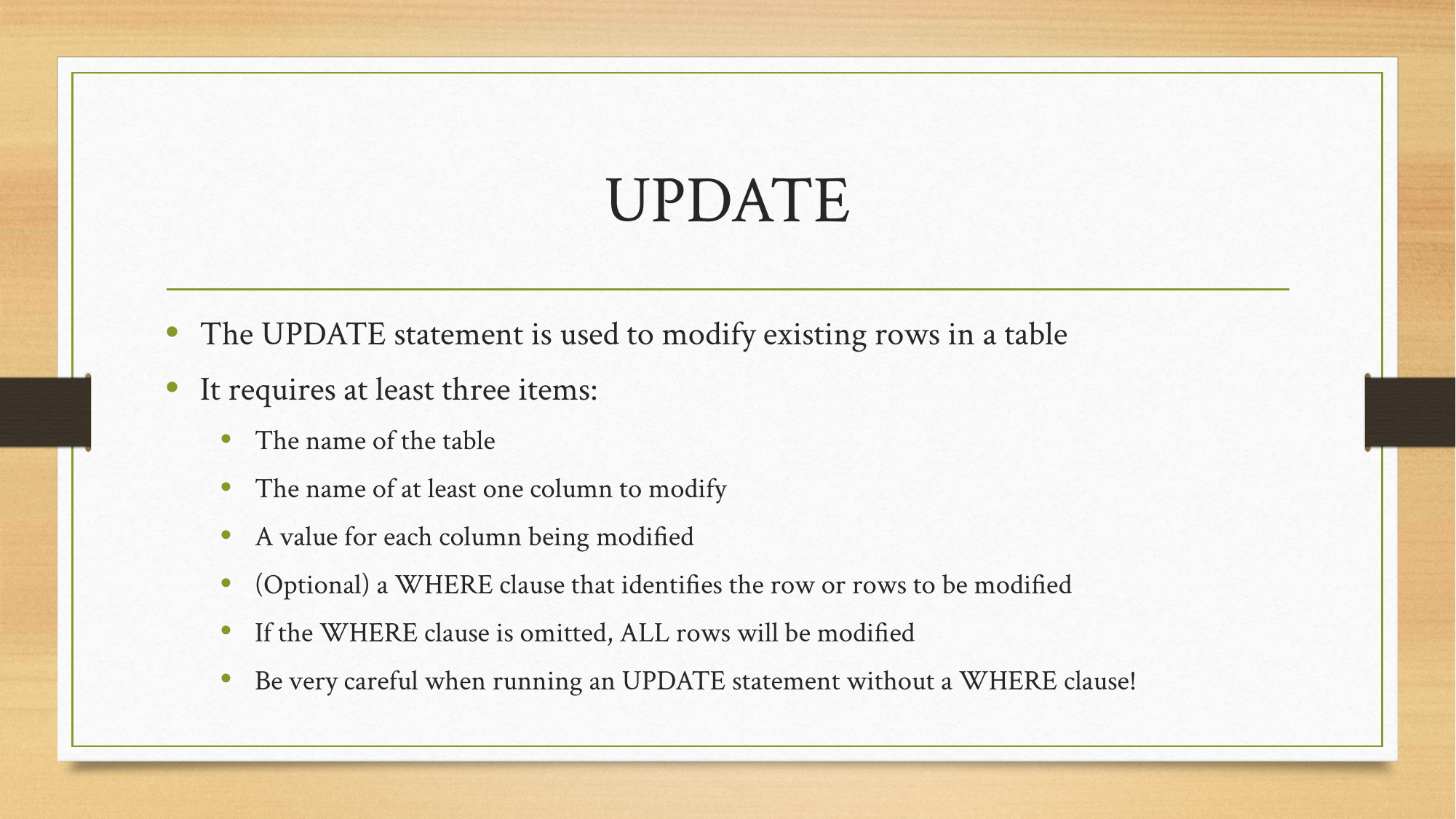

# UPDATE
The UPDATE statement is used to modify existing rows in a table
It requires at least three items:
The name of the table
The name of at least one column to modify
A value for each column being modified
(Optional) a WHERE clause that identifies the row or rows to be modified
If the WHERE clause is omitted, ALL rows will be modified
Be very careful when running an UPDATE statement without a WHERE clause!